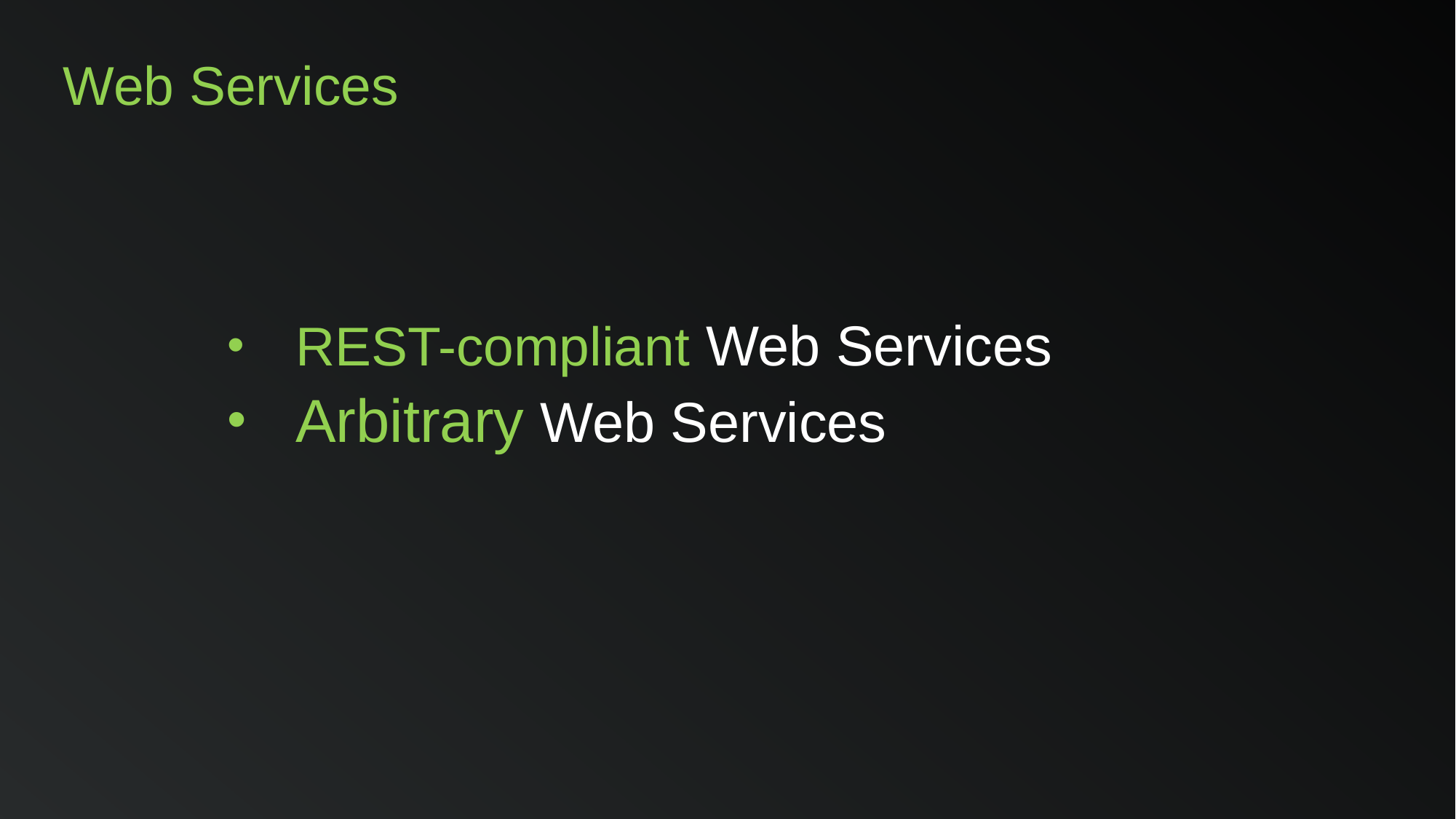

# Web Services

REST-compliant Web Services
Arbitrary Web Services